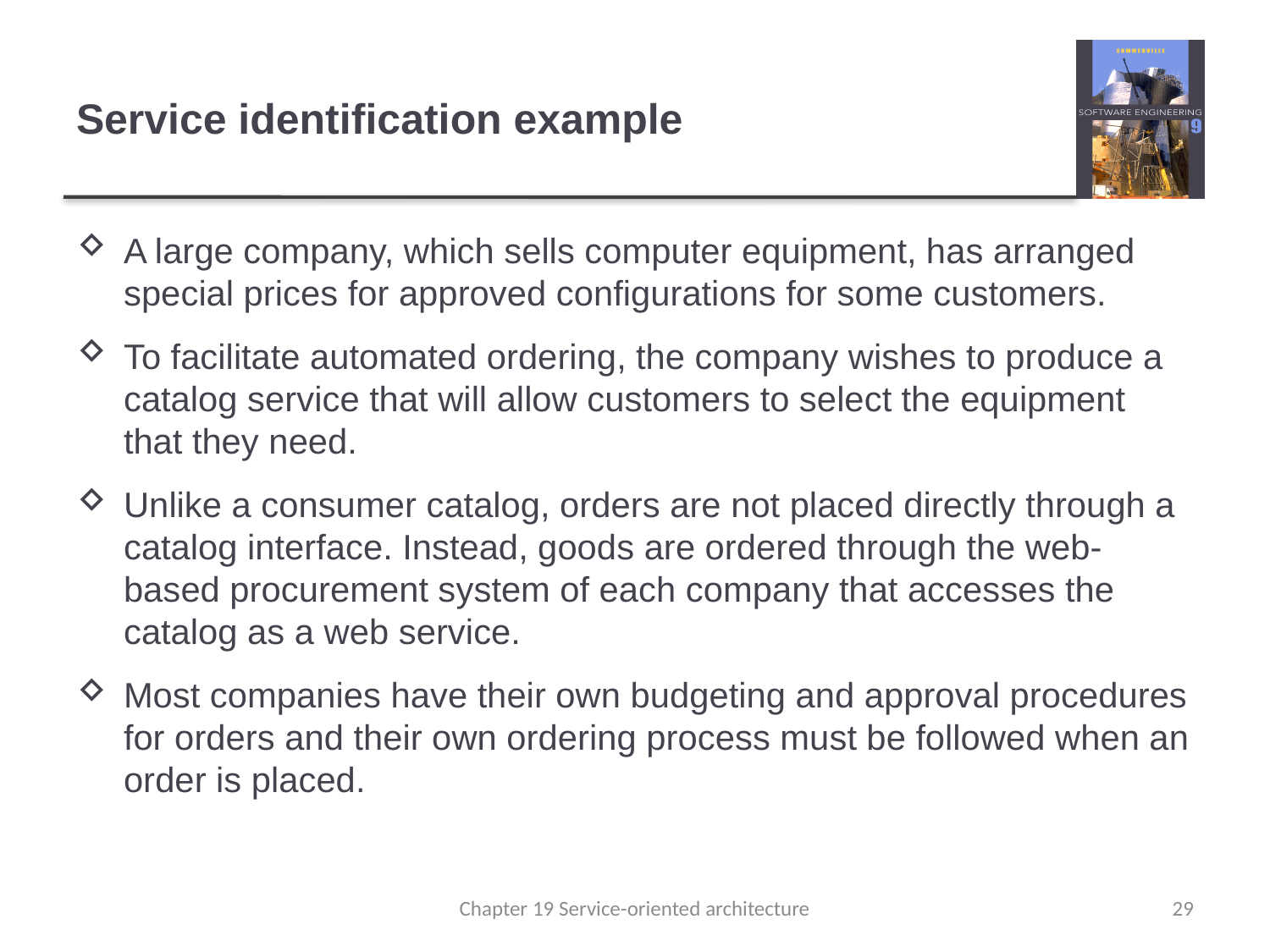

# Service identification example
A large company, which sells computer equipment, has arranged special prices for approved configurations for some customers.
To facilitate automated ordering, the company wishes to produce a catalog service that will allow customers to select the equipment that they need.
Unlike a consumer catalog, orders are not placed directly through a catalog interface. Instead, goods are ordered through the web-based procurement system of each company that accesses the catalog as a web service.
Most companies have their own budgeting and approval procedures for orders and their own ordering process must be followed when an order is placed.
Chapter 19 Service-oriented architecture
29